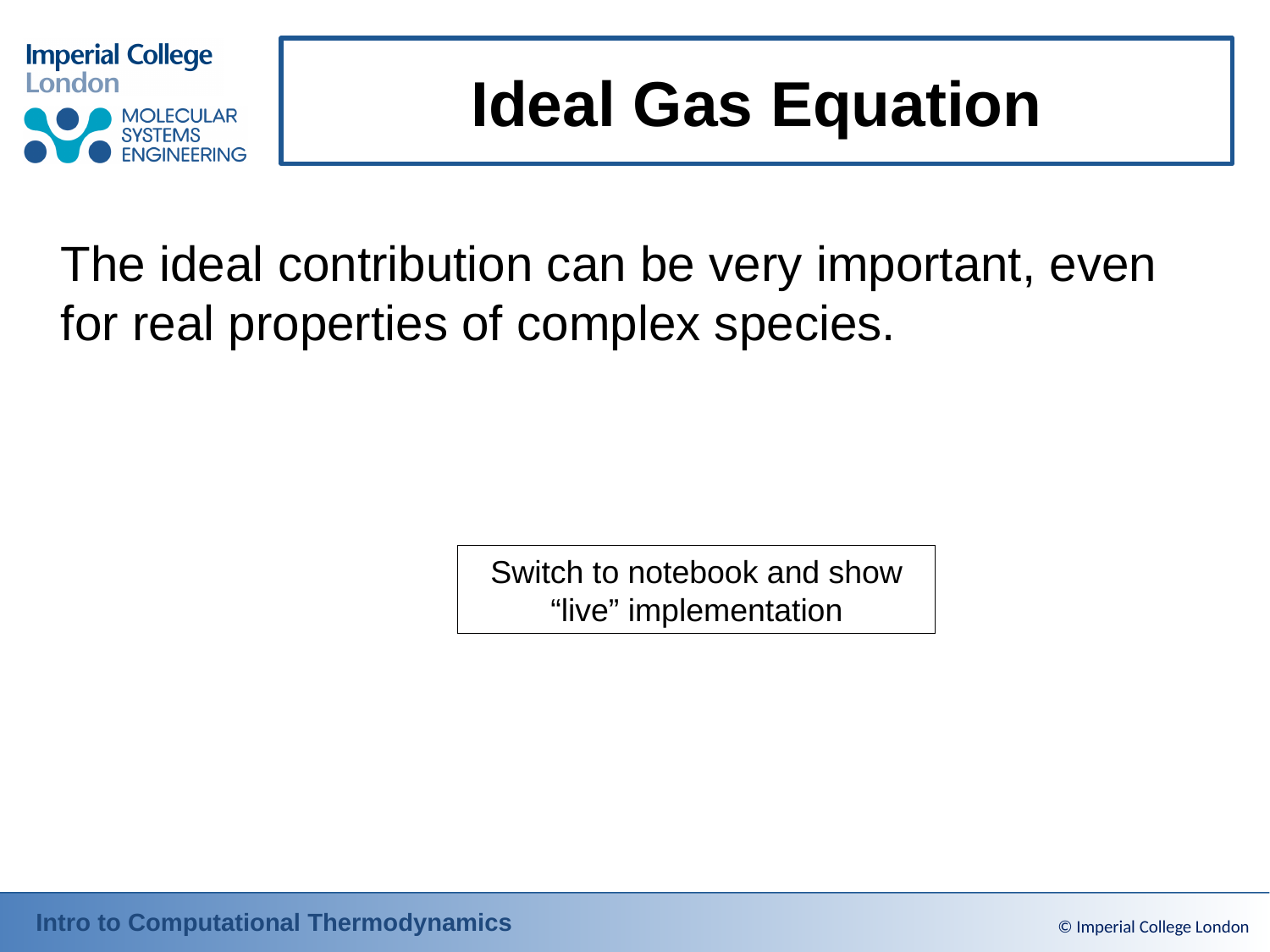

# Ideal Gas Equation
The ideal contribution can be very important, even for real properties of complex species.

Switch to notebook and show “live” implementation
© Imperial College London